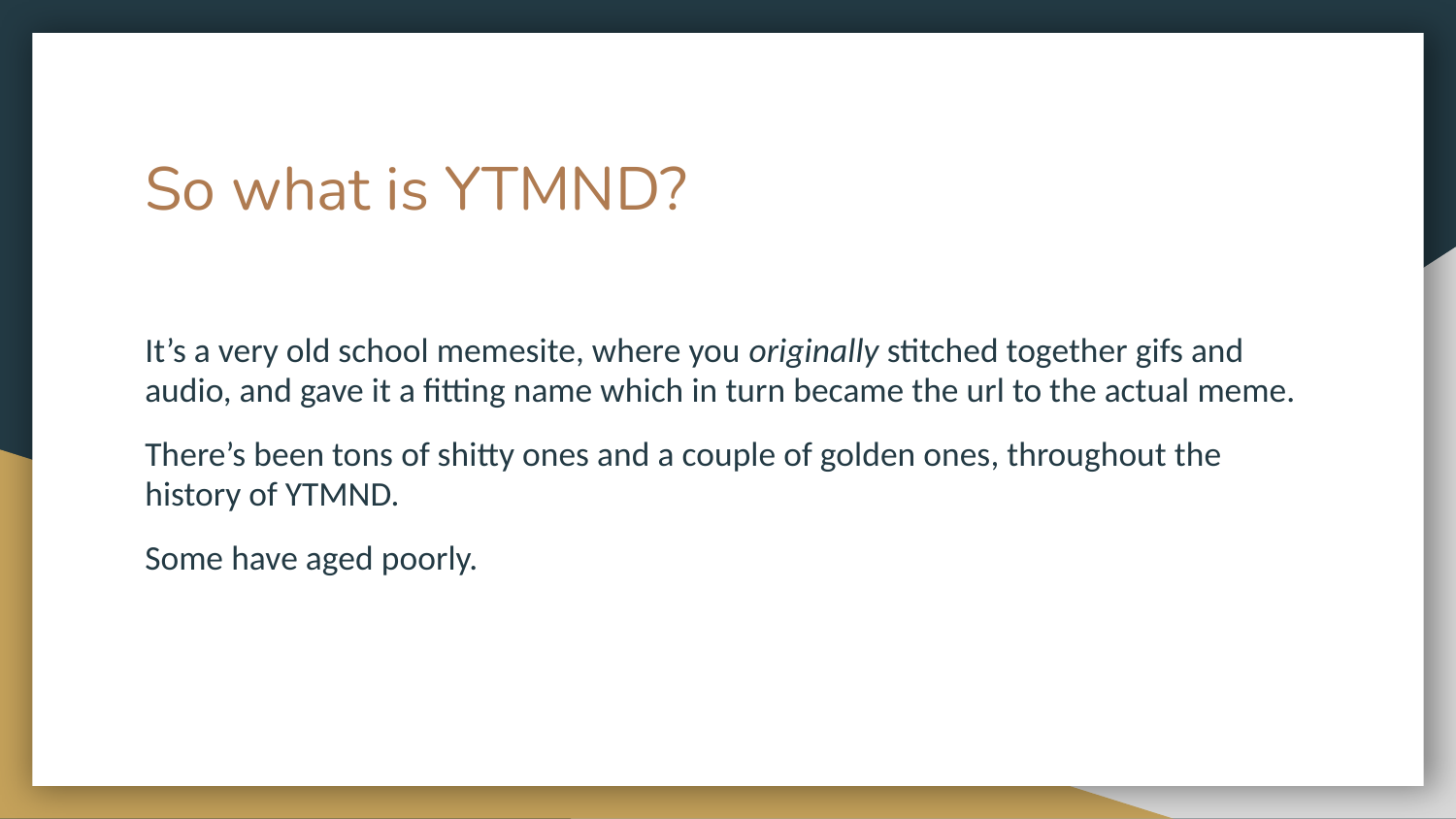

# So what is YTMND?
It’s a very old school memesite, where you originally stitched together gifs and audio, and gave it a fitting name which in turn became the url to the actual meme.
There’s been tons of shitty ones and a couple of golden ones, throughout the history of YTMND.
Some have aged poorly.